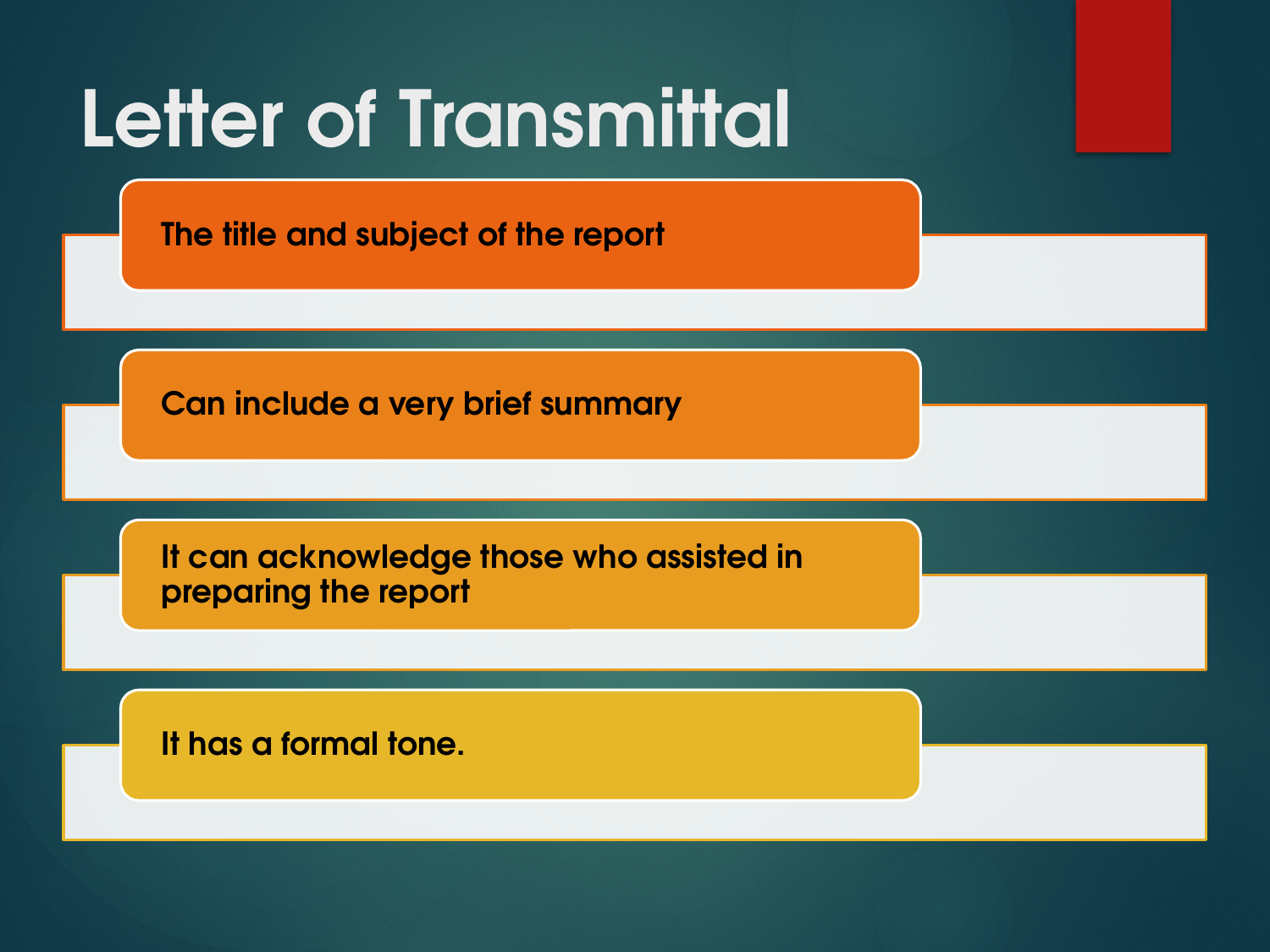

# Letter of Transmittal
The title and subject of the report
Can include a very brief summary
It can acknowledge those who assisted in preparing the report
It has a formal tone.